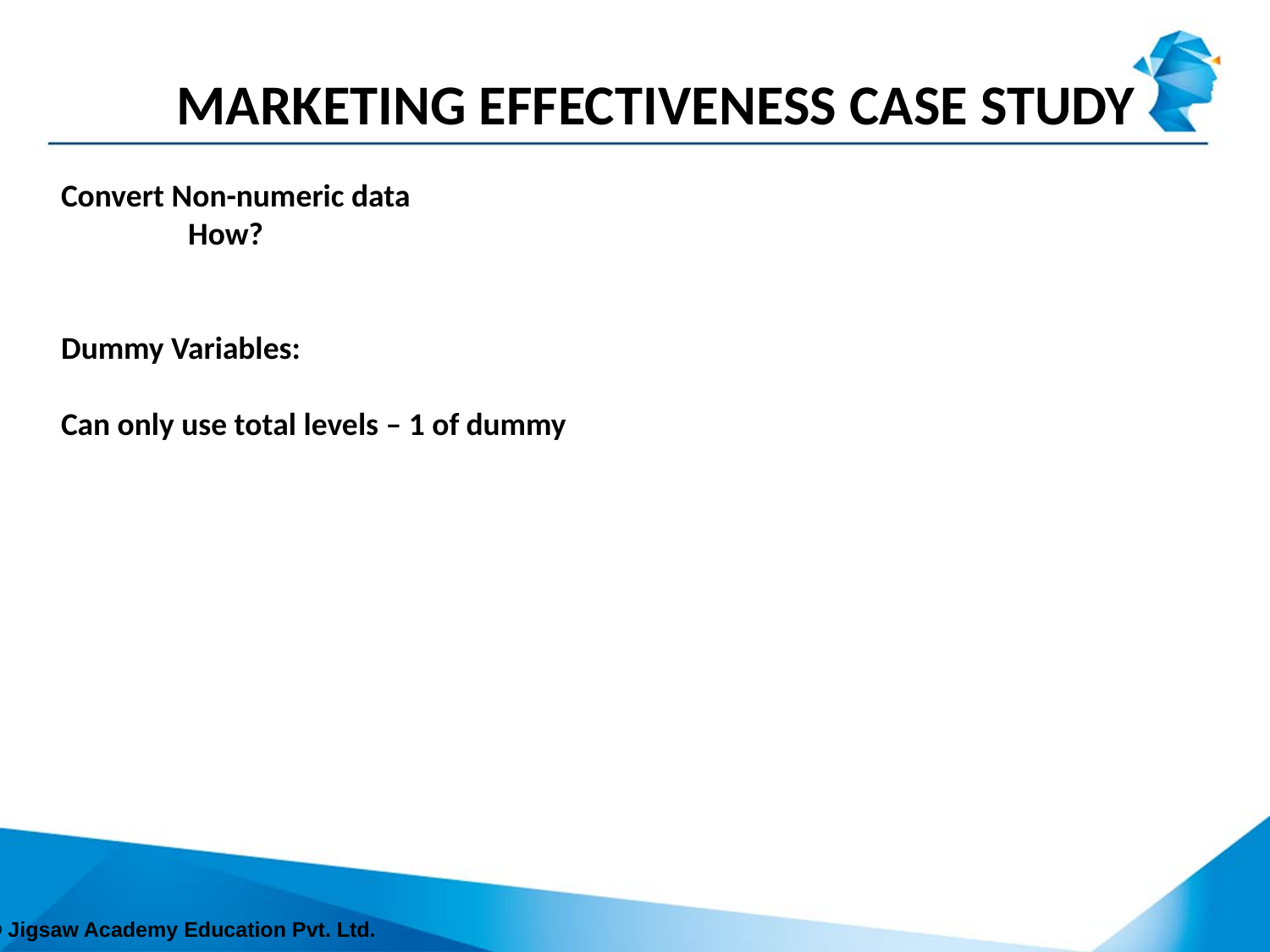

MARKETING EFFECTIVENESS CASE STUDY
Convert Non-numeric data
	How?

Dummy Variables:

Can only use total levels – 1 of dummy